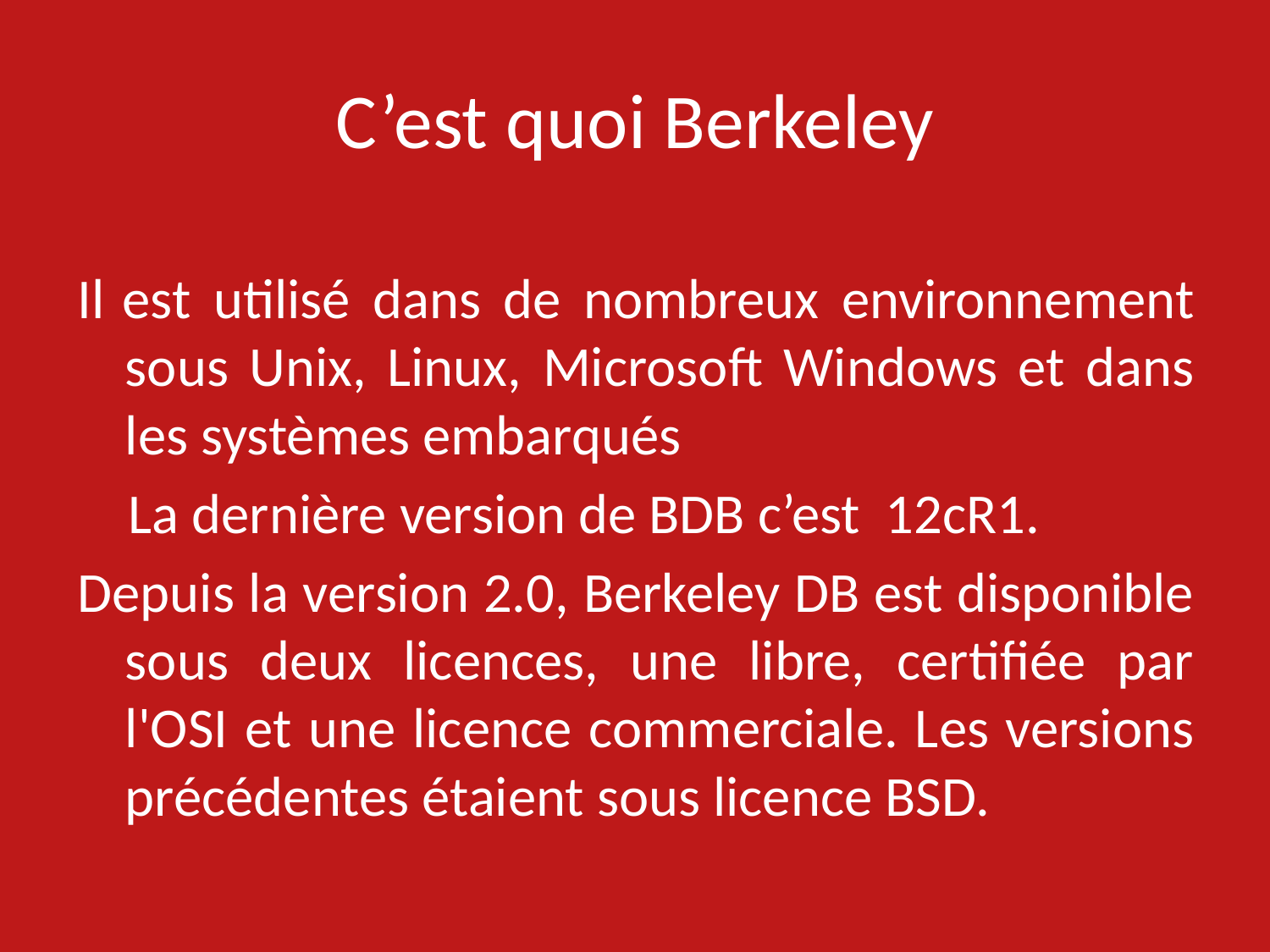

# C’est quoi Berkeley
Il est utilisé dans de nombreux environnement sous Unix, Linux, Microsoft Windows et dans les systèmes embarqués
    La dernière version de BDB c’est  12cR1.
Depuis la version 2.0, Berkeley DB est disponible sous deux licences, une libre, certifiée par l'OSI et une licence commerciale. Les versions précédentes étaient sous licence BSD.

5